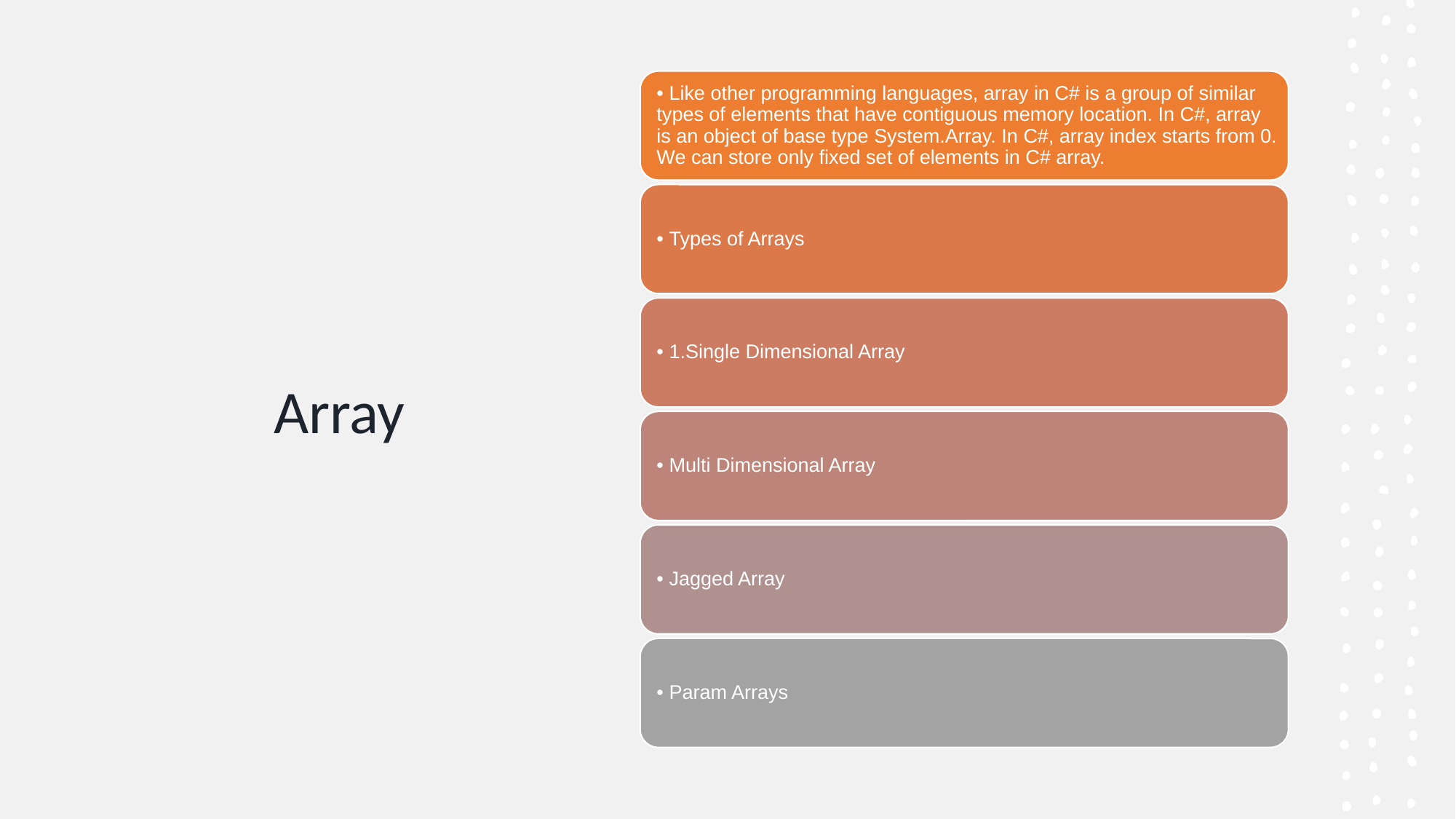

• Like other programming languages, array in C# is a group of similar types of elements that have contiguous memory location. In C#, array is an object of base type System.Array. In C#, array index starts from 0. We can store only fixed set of elements in C# array.
• Types of Arrays
• 1.Single Dimensional Array
• Multi Dimensional Array
• Jagged Array
• Param Arrays
# Array